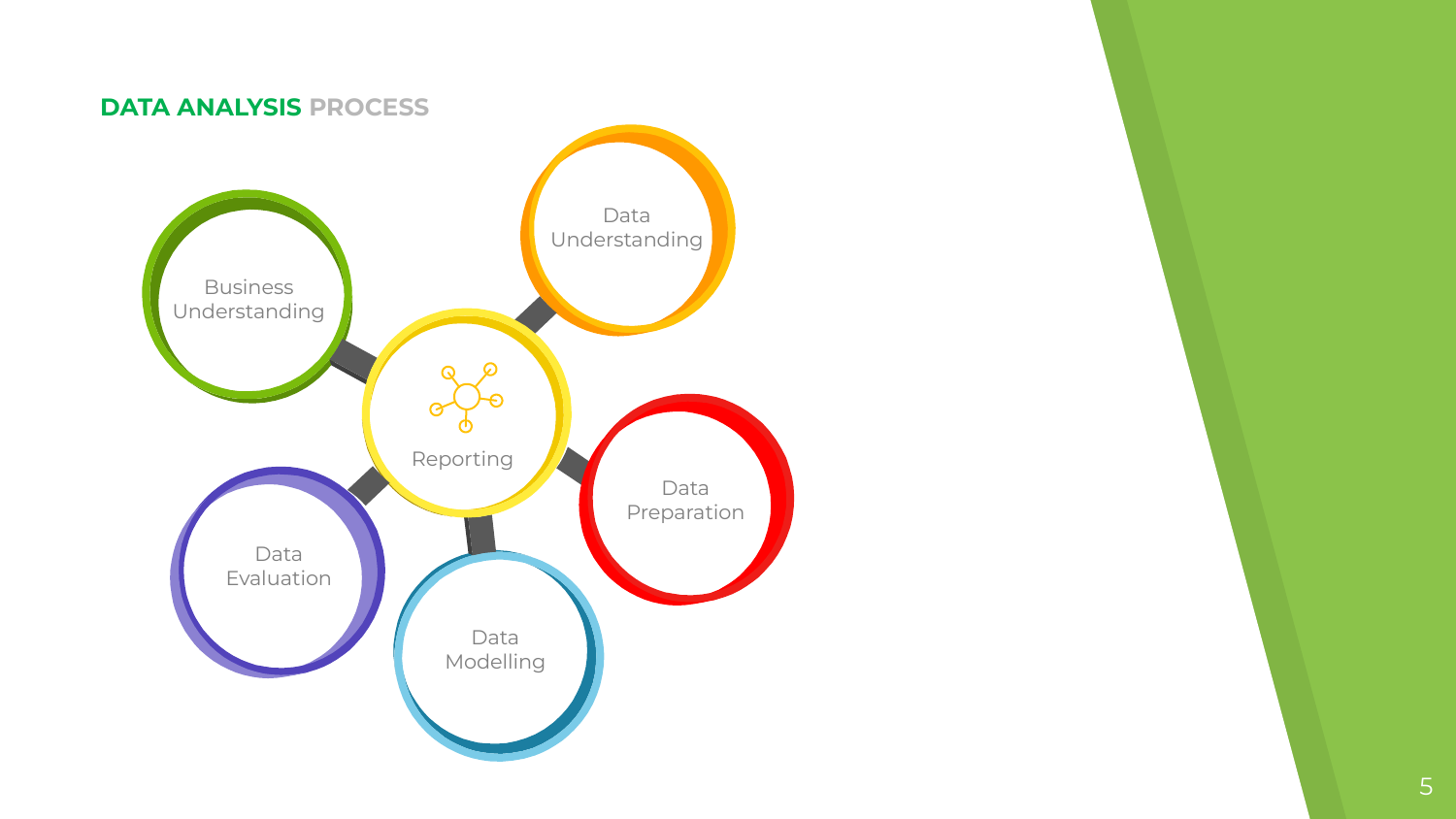

DATA ANALYSIS PROCESS

Data Understanding

Business Understanding

Reporting

Data Preparation

Data Evaluation

Data Modelling
5